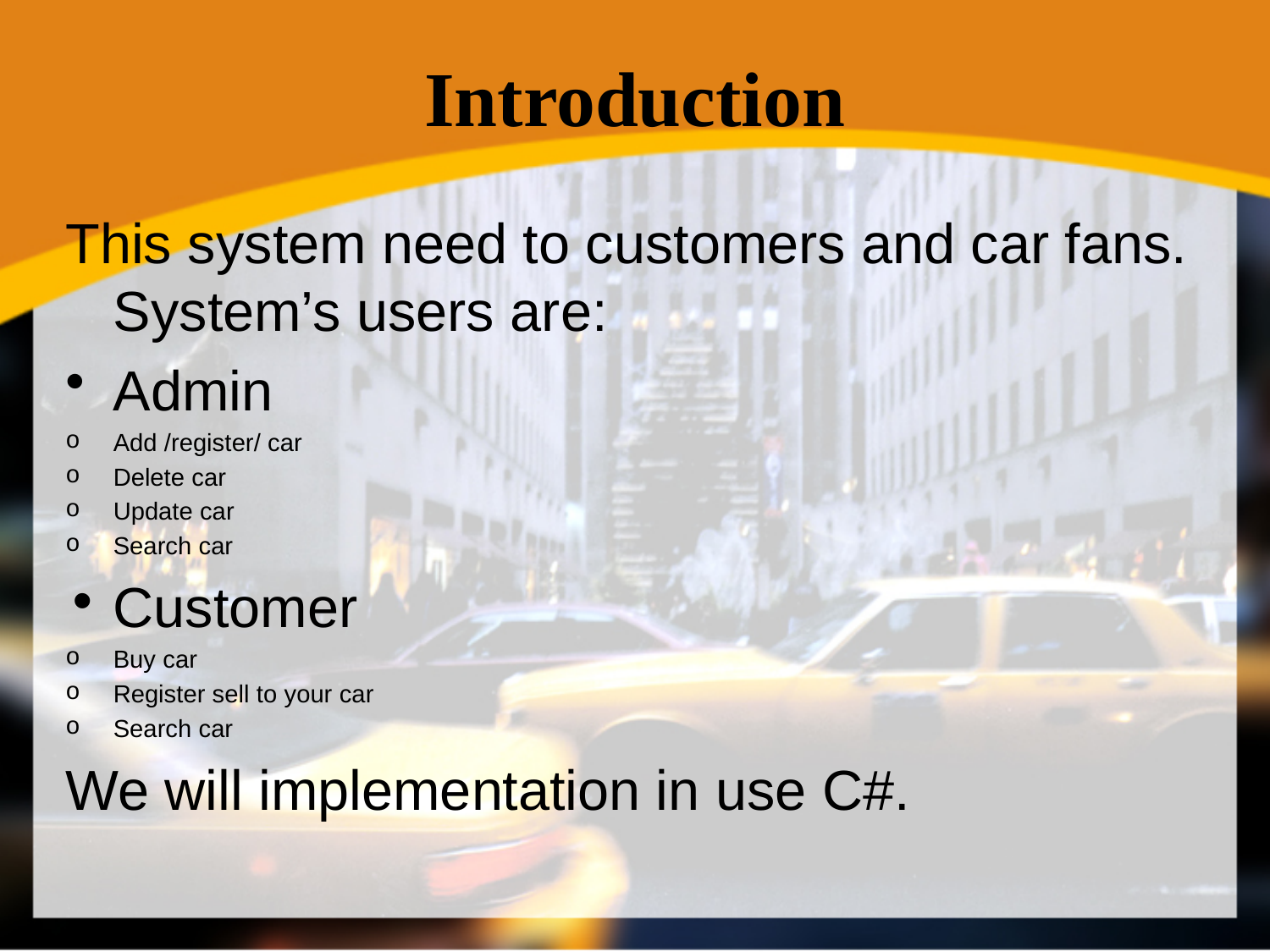

# Introduction
This system need to customers and car fans. System’s users are:
Admin
Add /register/ car
Delete car
Update car
Search car
Customer
Buy car
Register sell to your car
Search car
We will implementation in use C#.